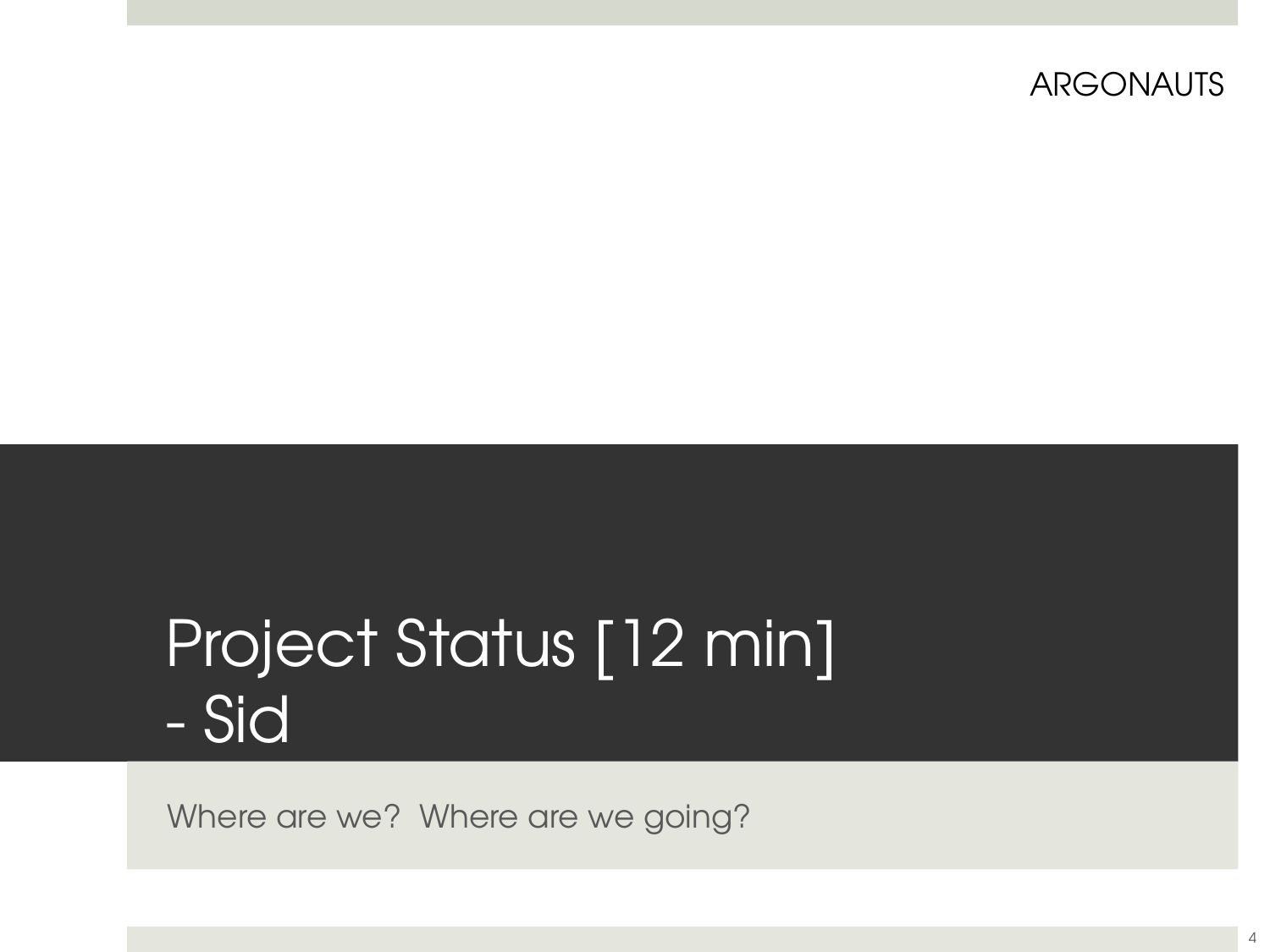

ARGONAUTS
# Project Status [12 min] - Sid
Where are we?  Where are we going?
4